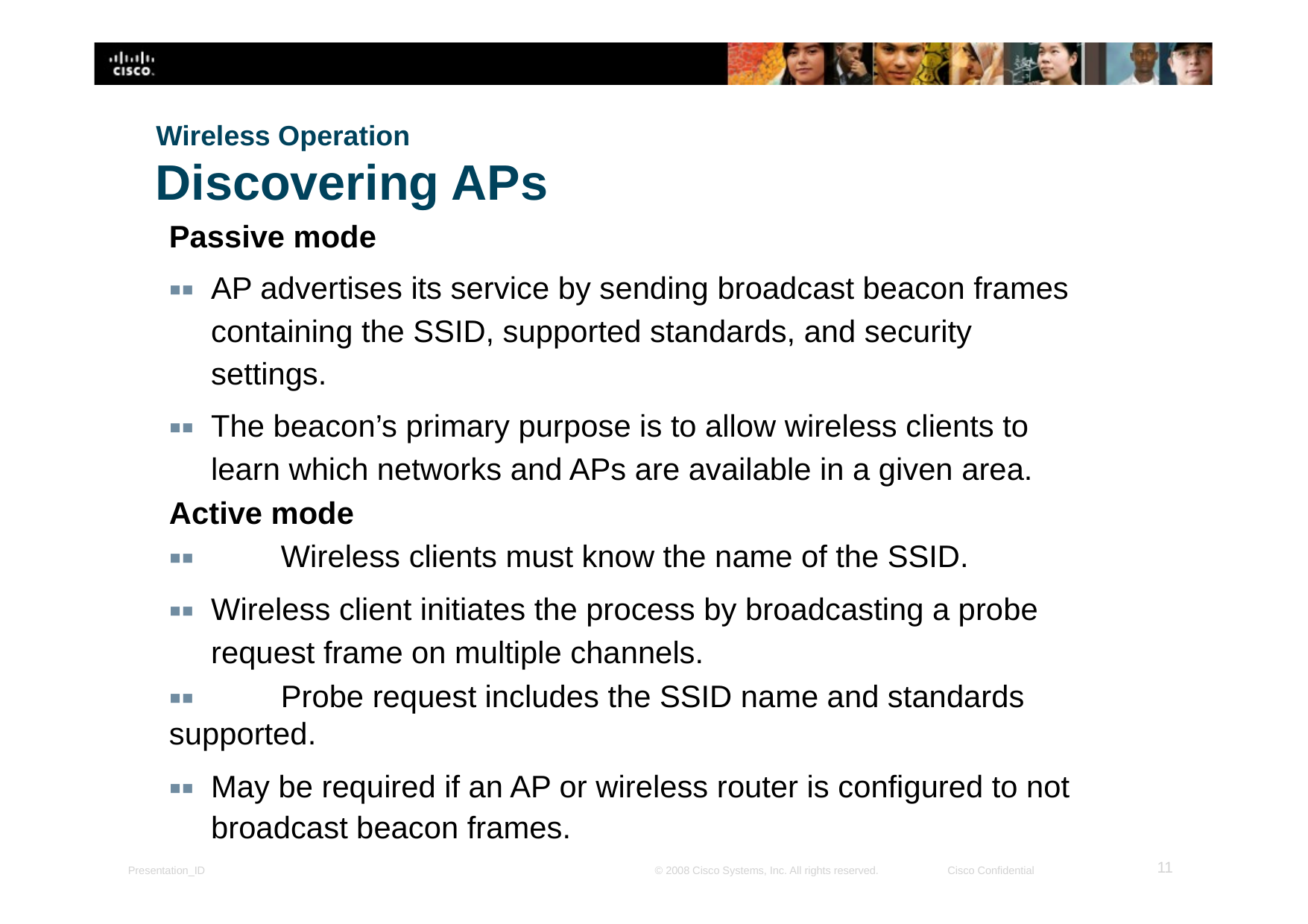

Wireless Operation
# Discovering APs
Passive mode
▪▪	AP advertises its service by sending broadcast beacon frames containing the SSID, supported standards, and security settings.
▪▪	The beacon’s primary purpose is to allow wireless clients to learn which networks and APs are available in a given area.
Active mode
▪▪	Wireless clients must know the name of the SSID.
▪▪	Wireless client initiates the process by broadcasting a probe request frame on multiple channels.
▪▪	Probe request includes the SSID name and standards supported.
▪▪	May be required if an AP or wireless router is configured to not broadcast beacon frames.
11
Presentation_ID
© 2008 Cisco Systems, Inc. All rights reserved.
Cisco Confidential